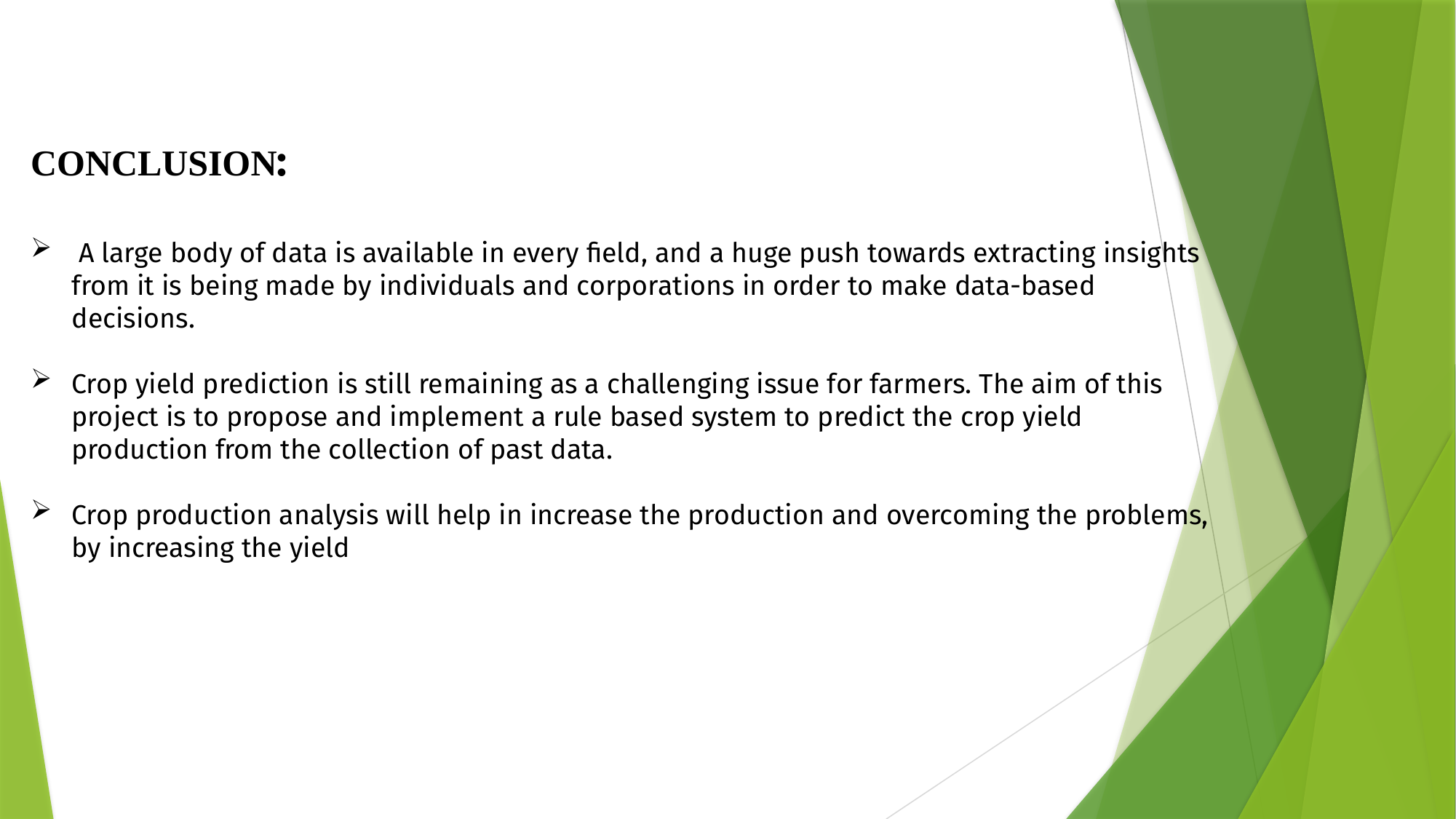

CONCLUSION:

 A large body of data is available in every field, and a huge push towards extracting insights from it is being made by individuals and corporations in order to make data-based decisions.

Crop yield prediction is still remaining as a challenging issue for farmers. The aim of this project is to propose and implement a rule based system to predict the crop yield production from the collection of past data.

Crop production analysis will help in increase the production and overcoming the problems, by increasing the yield